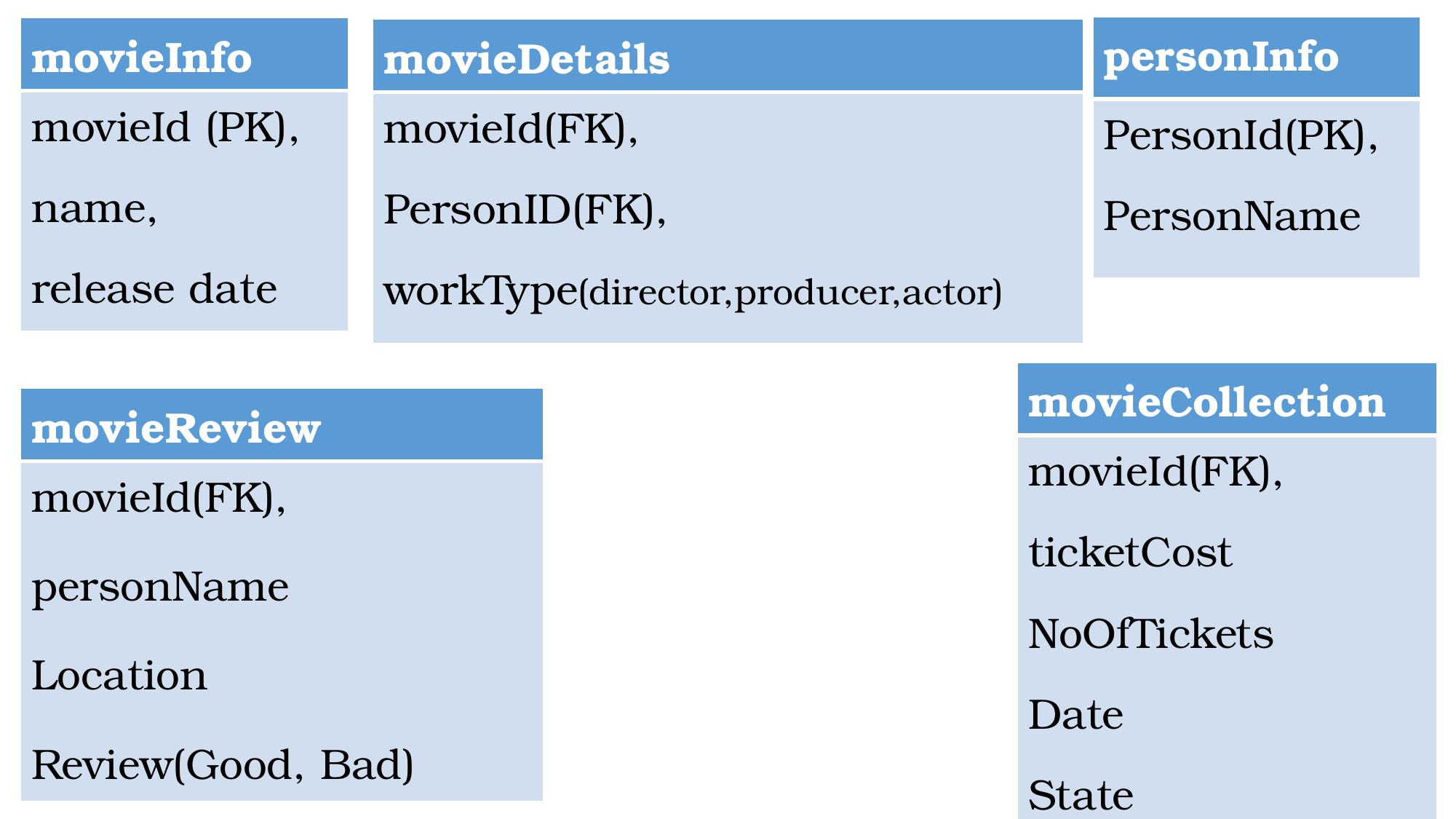

| personInfo |
| --- |
| PersonId(PK), PersonName |
| movieInfo |
| --- |
| movieId (PK), name, release date |
| movieDetails |
| --- |
| movieId(FK), PersonID(FK), workType(director,producer,actor) |
#
| movieCollection |
| --- |
| movieId(FK), ticketCost NoOfTickets Date State |
| movieReview |
| --- |
| movieId(FK), personName Location Review(Good, Bad) |